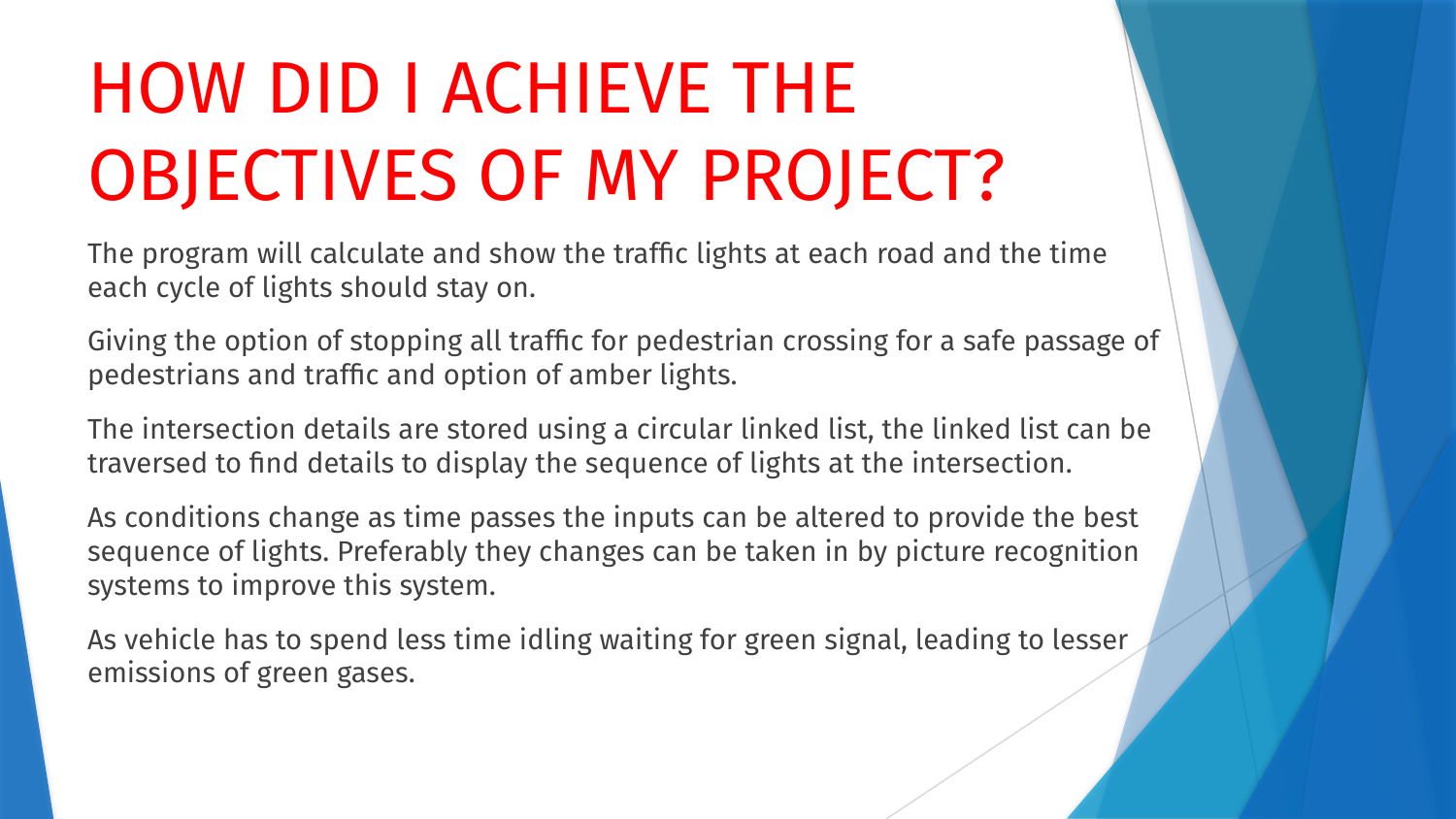

# HOW DID I ACHIEVE THE OBJECTIVES OF MY PROJECT?
The program will calculate and show the traffic lights at each road and the time each cycle of lights should stay on.
Giving the option of stopping all traffic for pedestrian crossing for a safe passage of pedestrians and traffic and option of amber lights.
The intersection details are stored using a circular linked list, the linked list can be traversed to find details to display the sequence of lights at the intersection.
As conditions change as time passes the inputs can be altered to provide the best sequence of lights. Preferably they changes can be taken in by picture recognition systems to improve this system.
As vehicle has to spend less time idling waiting for green signal, leading to lesser emissions of green gases.